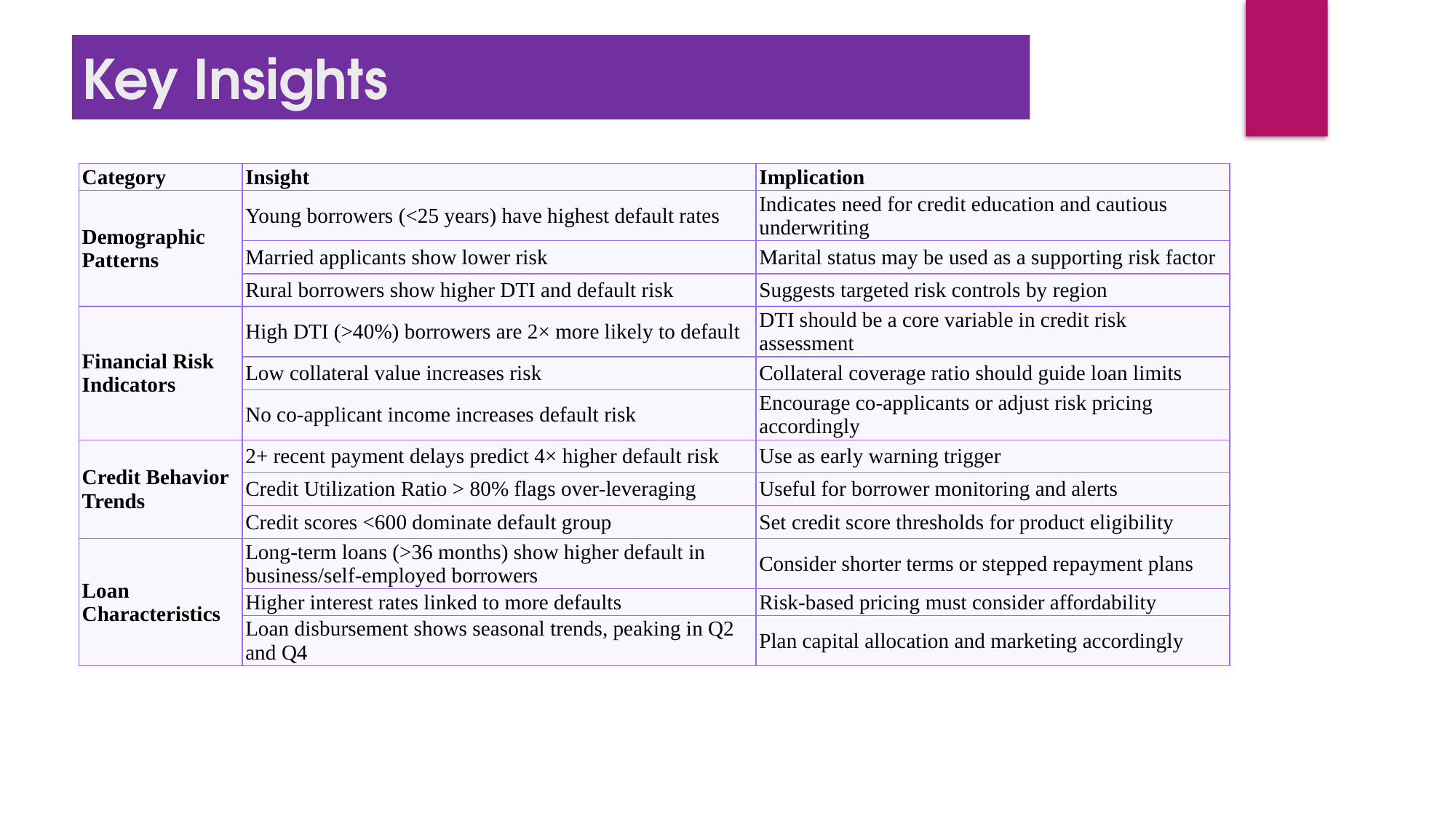

Key Insights
| Category | Insight | Implication |
| --- | --- | --- |
| Demographic Patterns | Young borrowers (<25 years) have highest default rates | Indicates need for credit education and cautious underwriting |
|  | Married applicants show lower risk | Marital status may be used as a supporting risk factor |
|  | Rural borrowers show higher DTI and default risk | Suggests targeted risk controls by region |
| Financial Risk Indicators | High DTI (>40%) borrowers are 2× more likely to default | DTI should be a core variable in credit risk assessment |
|  | Low collateral value increases risk | Collateral coverage ratio should guide loan limits |
|  | No co-applicant income increases default risk | Encourage co-applicants or adjust risk pricing accordingly |
| Credit Behavior Trends | 2+ recent payment delays predict 4× higher default risk | Use as early warning trigger |
|  | Credit Utilization Ratio > 80% flags over-leveraging | Useful for borrower monitoring and alerts |
|  | Credit scores <600 dominate default group | Set credit score thresholds for product eligibility |
| Loan Characteristics | Long-term loans (>36 months) show higher default in business/self-employed borrowers | Consider shorter terms or stepped repayment plans |
|  | Higher interest rates linked to more defaults | Risk-based pricing must consider affordability |
|  | Loan disbursement shows seasonal trends, peaking in Q2 and Q4 | Plan capital allocation and marketing accordingly |